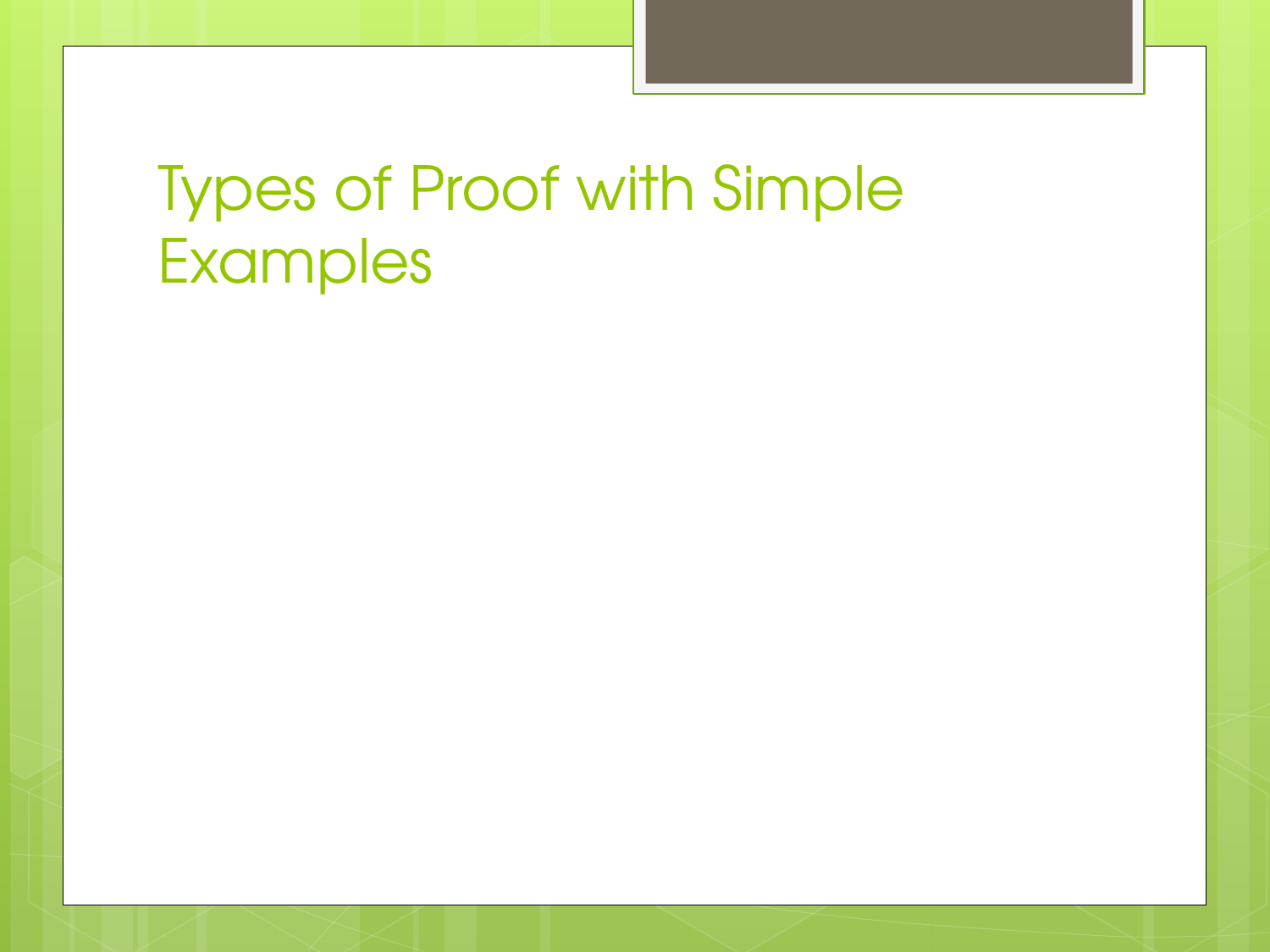

# Types of Proof with Simple Examples